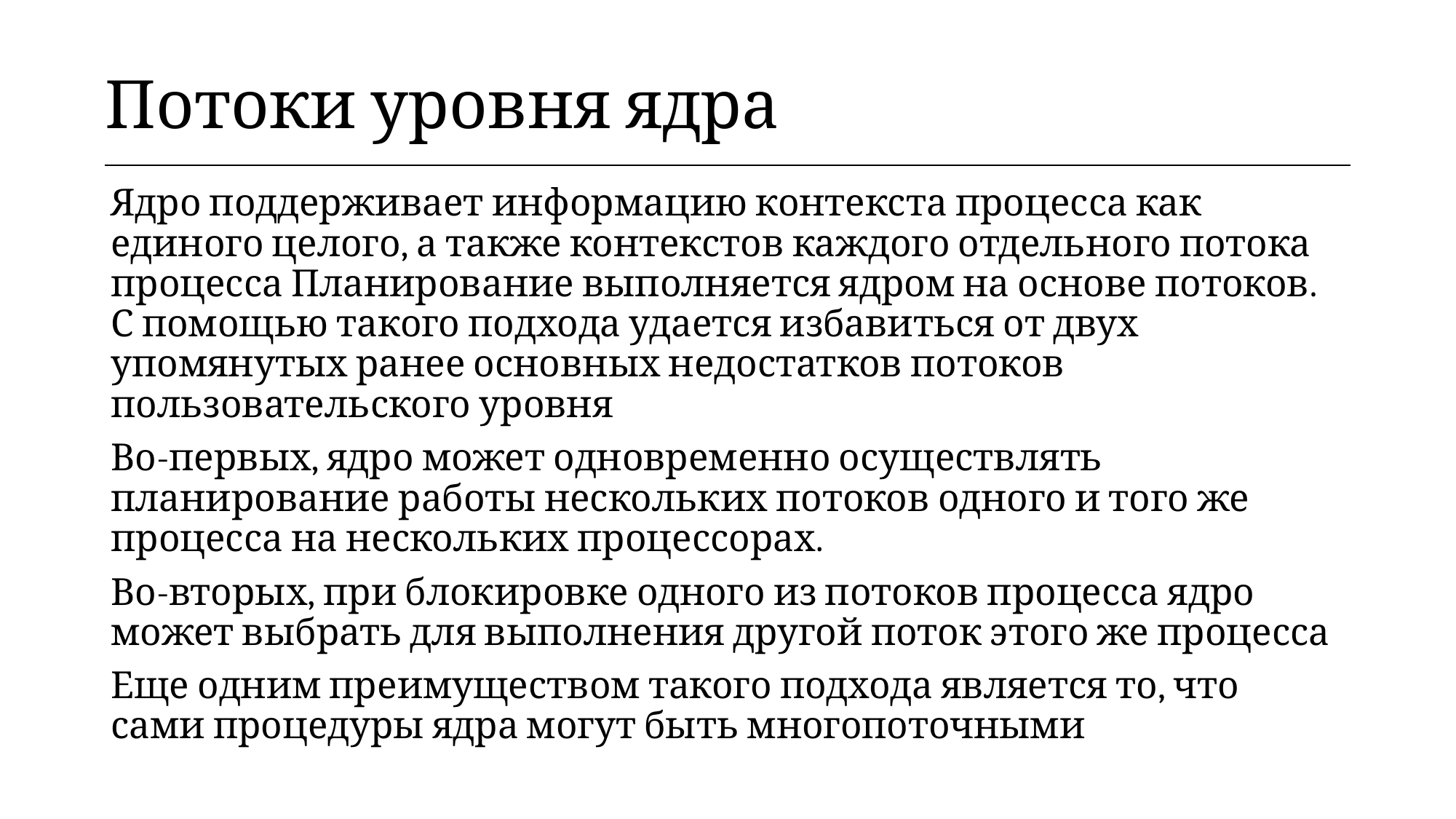

| Потоки уровня ядра |
| --- |
Ядро поддерживает информацию контекста процесса как единого целого, а также контекстов каждого отдельного потока процесса Планирование выполняется ядром на основе потоков. С помощью такого подхода удается избавиться от двух упомянутых ранее основных недостатков потоков пользовательского уровня
Во-первых, ядро может одновременно осуществлять планирование работы нескольких потоков одного и того же процесса на нескольких процессорах.
Во-вторых, при блокировке одного из потоков процесса ядро может выбрать для выполнения другой поток этого же процесса
Еще одним преимуществом такого подхода является то, что сами процедуры ядра могут быть многопоточными